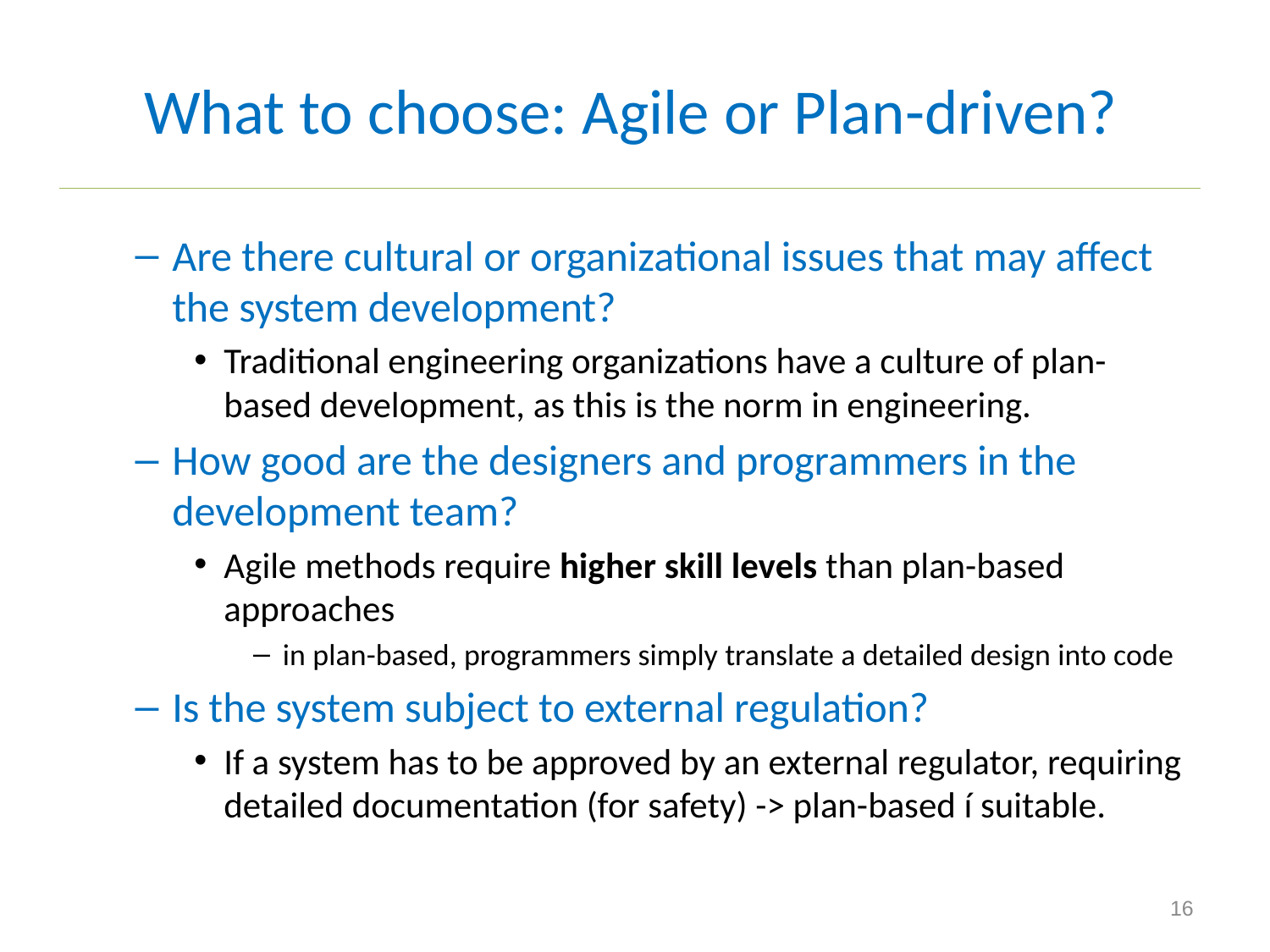

# What to choose: Agile or Plan-driven?
Are there cultural or organizational issues that may affect the system development?
Traditional engineering organizations have a culture of plan-based development, as this is the norm in engineering.
How good are the designers and programmers in the development team?
Agile methods require higher skill levels than plan-based approaches
in plan-based, programmers simply translate a detailed design into code
Is the system subject to external regulation?
If a system has to be approved by an external regulator, requiring detailed documentation (for safety) -> plan-based í suitable.
16